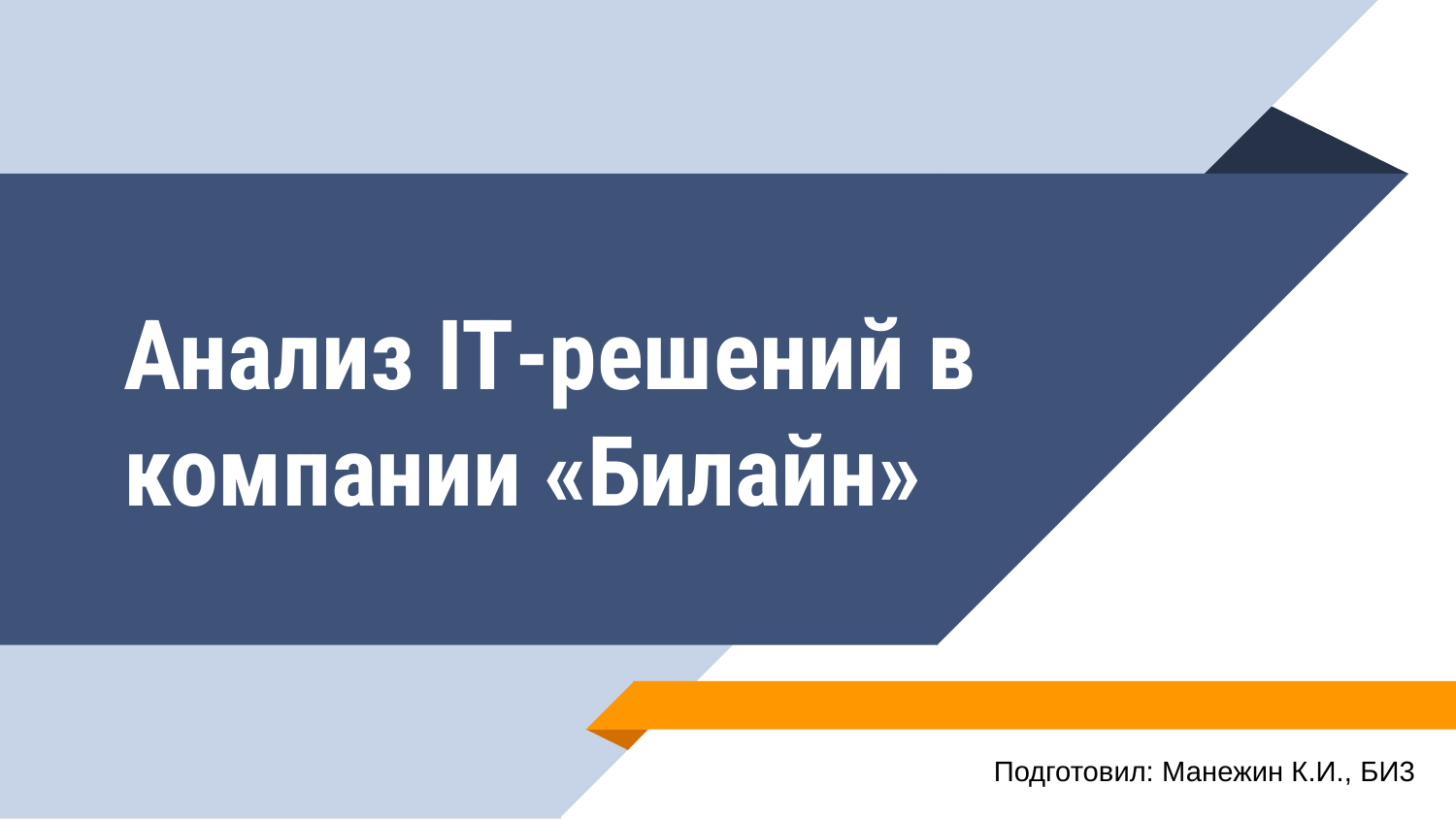

# Анализ IT-решений в компании «Билайн»
Подготовил: Манежин К.И., БИ3